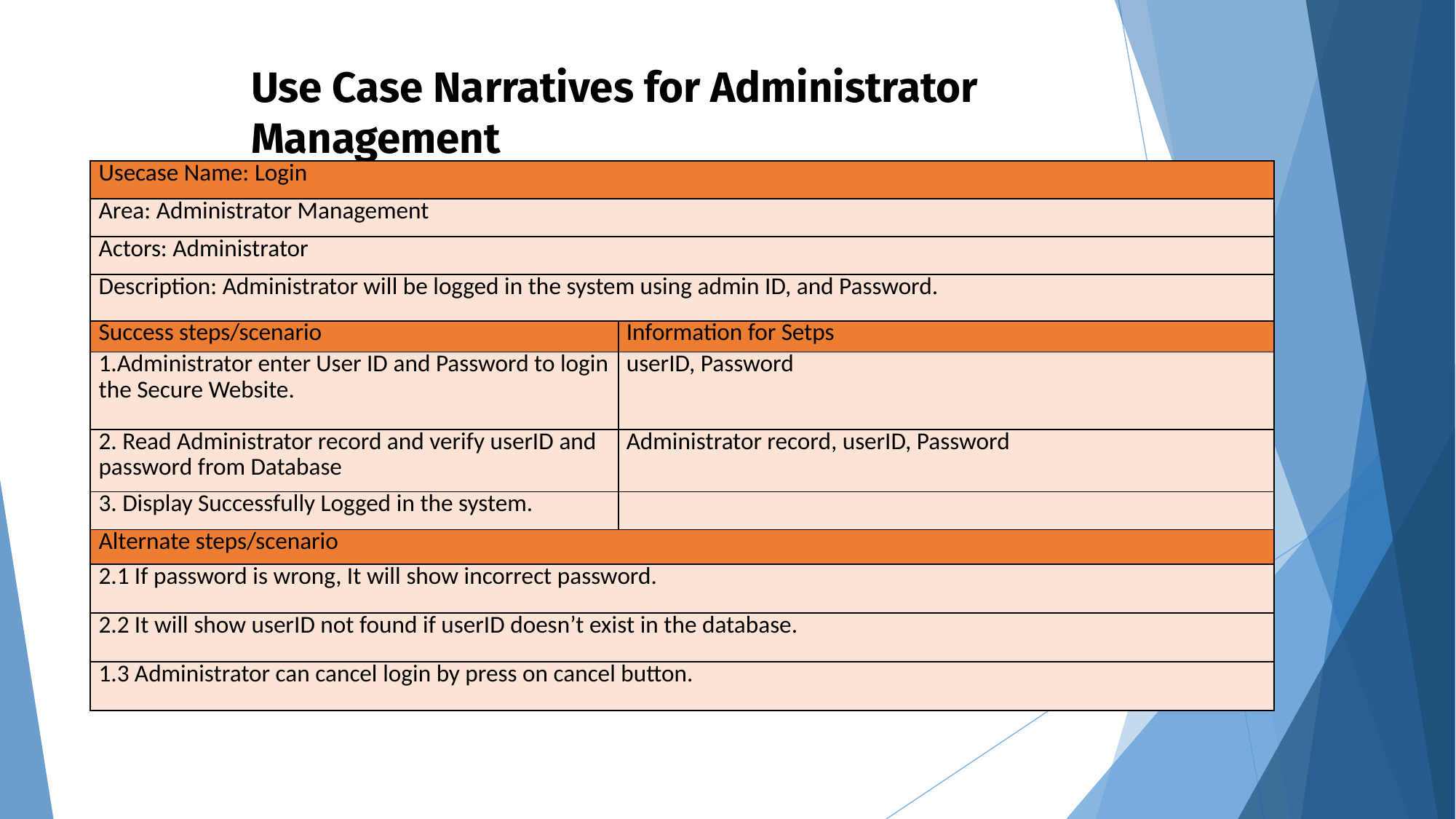

Use Case Narratives for Administrator Management
| Usecase Name: Login |  |
| --- | --- |
| Area: Administrator Management |  |
| Actors: Administrator |  |
| Description: Administrator will be logged in the system using admin ID, and Password. |  |
| Success steps/scenario | Information for Setps |
| 1.Administrator enter User ID and Password to login the Secure Website. | userID, Password |
| 2. Read Administrator record and verify userID and password from Database | Administrator record, userID, Password |
| 3. Display Successfully Logged in the system. |  |
| Alternate steps/scenario |  |
| 2.1 If password is wrong, It will show incorrect password. |  |
| 2.2 It will show userID not found if userID doesn’t exist in the database. |  |
| 1.3 Administrator can cancel login by press on cancel button. |  |